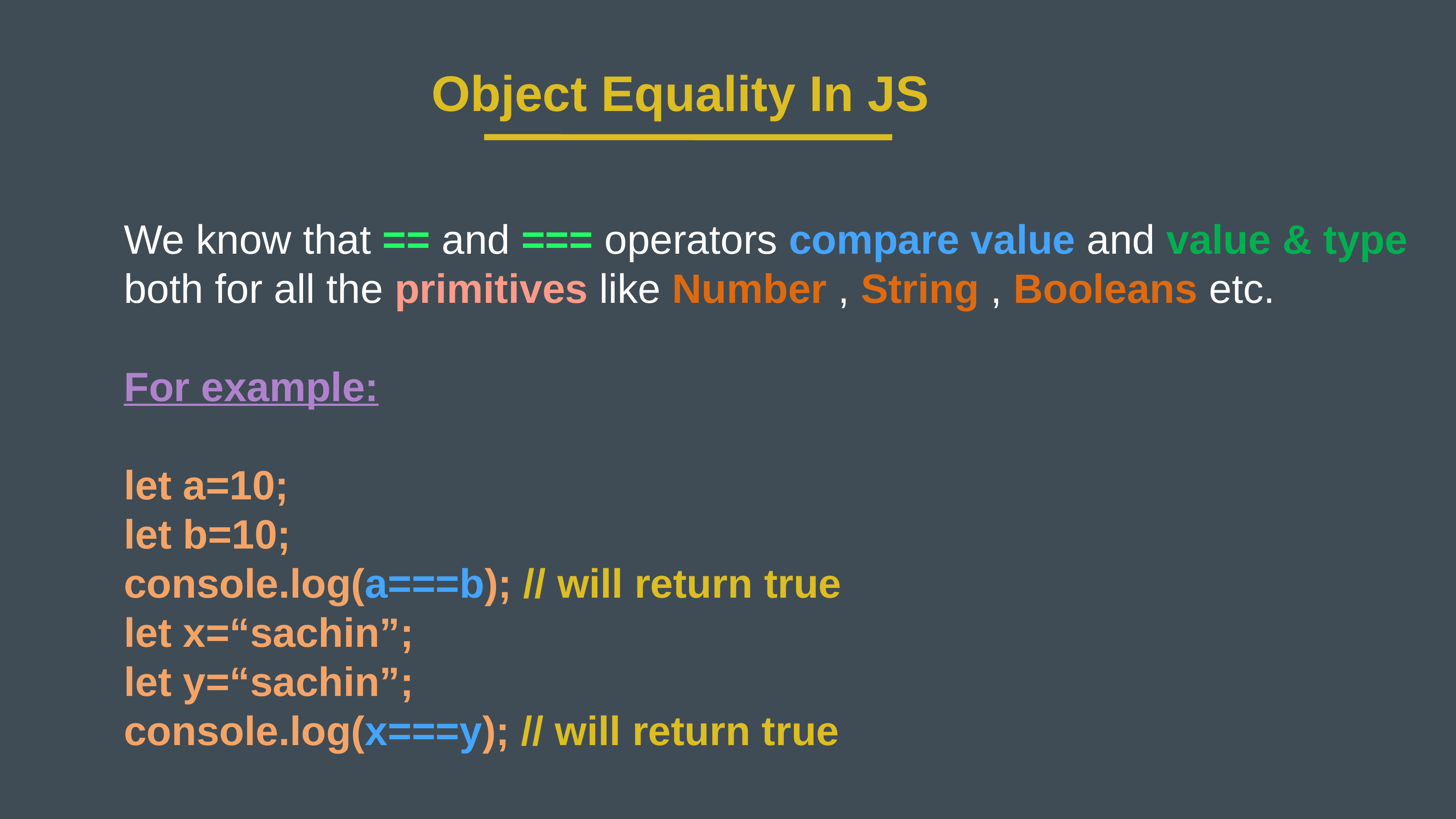

Object Equality In JS
We know that == and === operators compare value and value & type both for all the primitives like Number , String , Booleans etc.

For example:

let a=10;
let b=10;
console.log(a===b); // will return true
let x=“sachin”;
let y=“sachin”;
console.log(x===y); // will return true